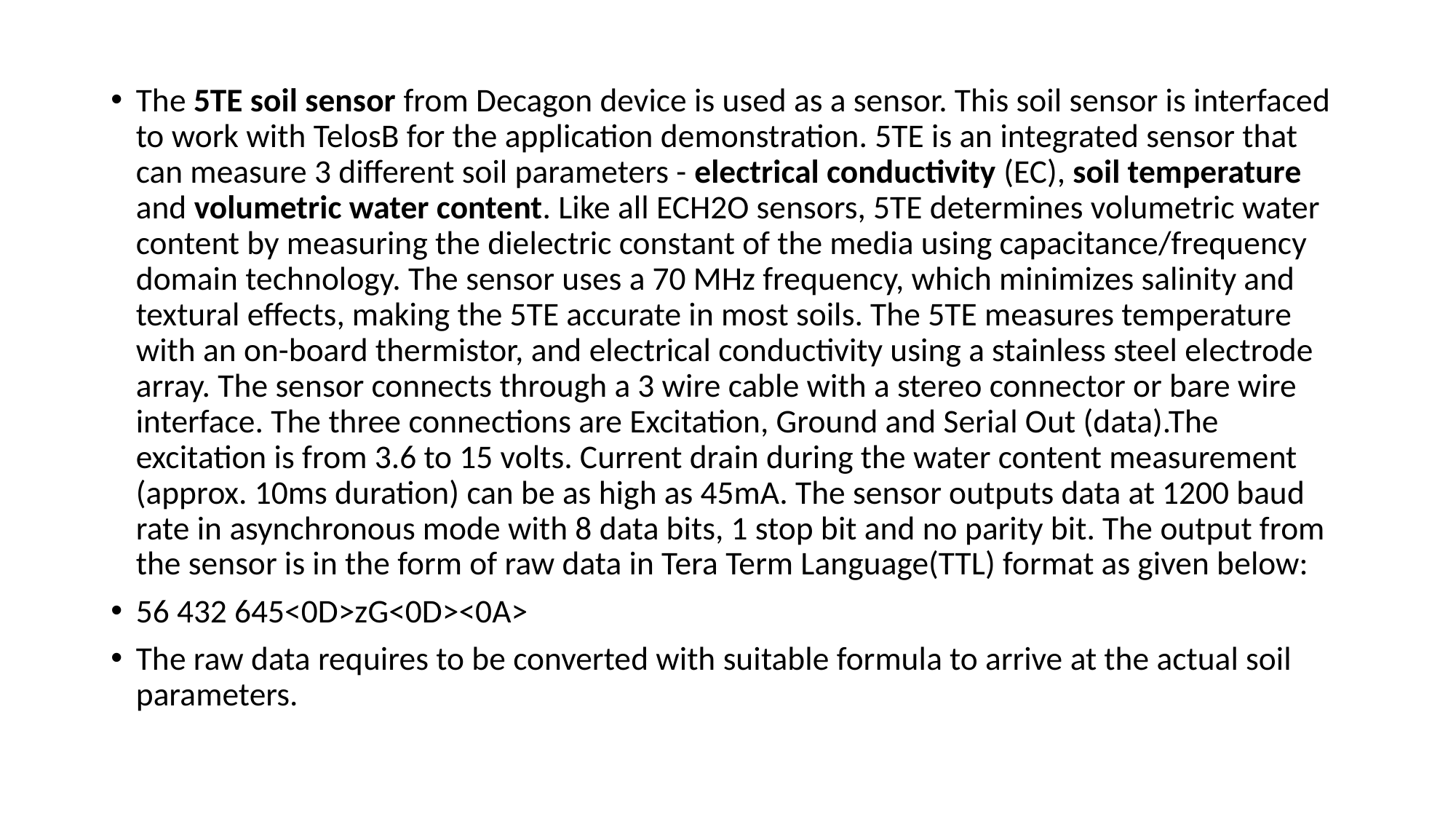

The 5TE soil sensor from Decagon device is used as a sensor. This soil sensor is interfaced to work with TelosB for the application demonstration. 5TE is an integrated sensor that can measure 3 different soil parameters - electrical conductivity (EC), soil temperature and volumetric water content. Like all ECH2O sensors, 5TE determines volumetric water content by measuring the dielectric constant of the media using capacitance/frequency domain technology. The sensor uses a 70 MHz frequency, which minimizes salinity and textural effects, making the 5TE accurate in most soils. The 5TE measures temperature with an on-board thermistor, and electrical conductivity using a stainless steel electrode array. The sensor connects through a 3 wire cable with a stereo connector or bare wire interface. The three connections are Excitation, Ground and Serial Out (data).The excitation is from 3.6 to 15 volts. Current drain during the water content measurement (approx. 10ms duration) can be as high as 45mA. The sensor outputs data at 1200 baud rate in asynchronous mode with 8 data bits, 1 stop bit and no parity bit. The output from the sensor is in the form of raw data in Tera Term Language(TTL) format as given below:
56 432 645<0D>zG<0D><0A>
The raw data requires to be converted with suitable formula to arrive at the actual soil parameters.